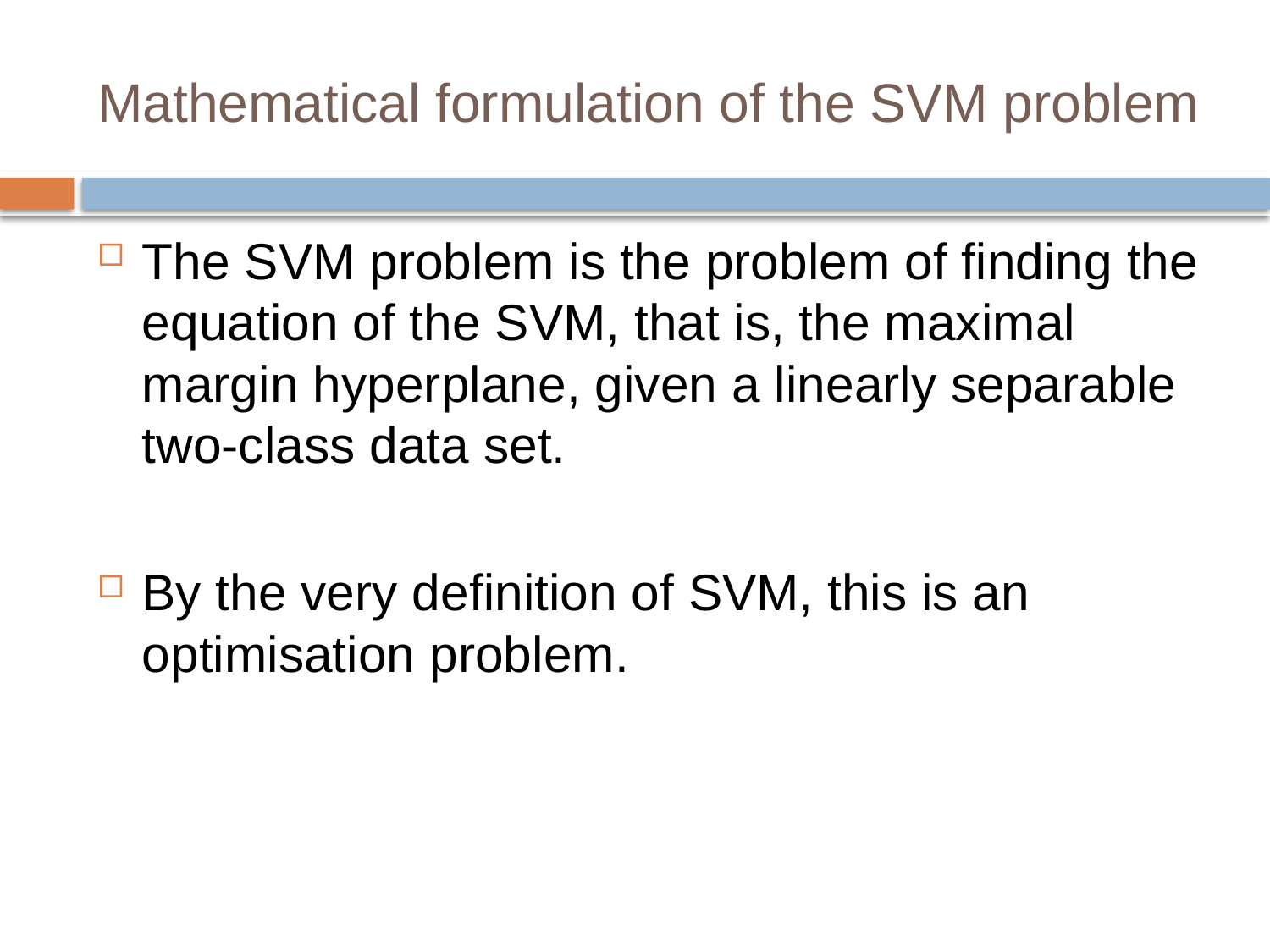

# Mathematical formulation of the SVM problem
The SVM problem is the problem of ﬁnding the equation of the SVM, that is, the maximal margin hyperplane, given a linearly separable two-class data set.

By the very deﬁnition of SVM, this is an optimisation problem.